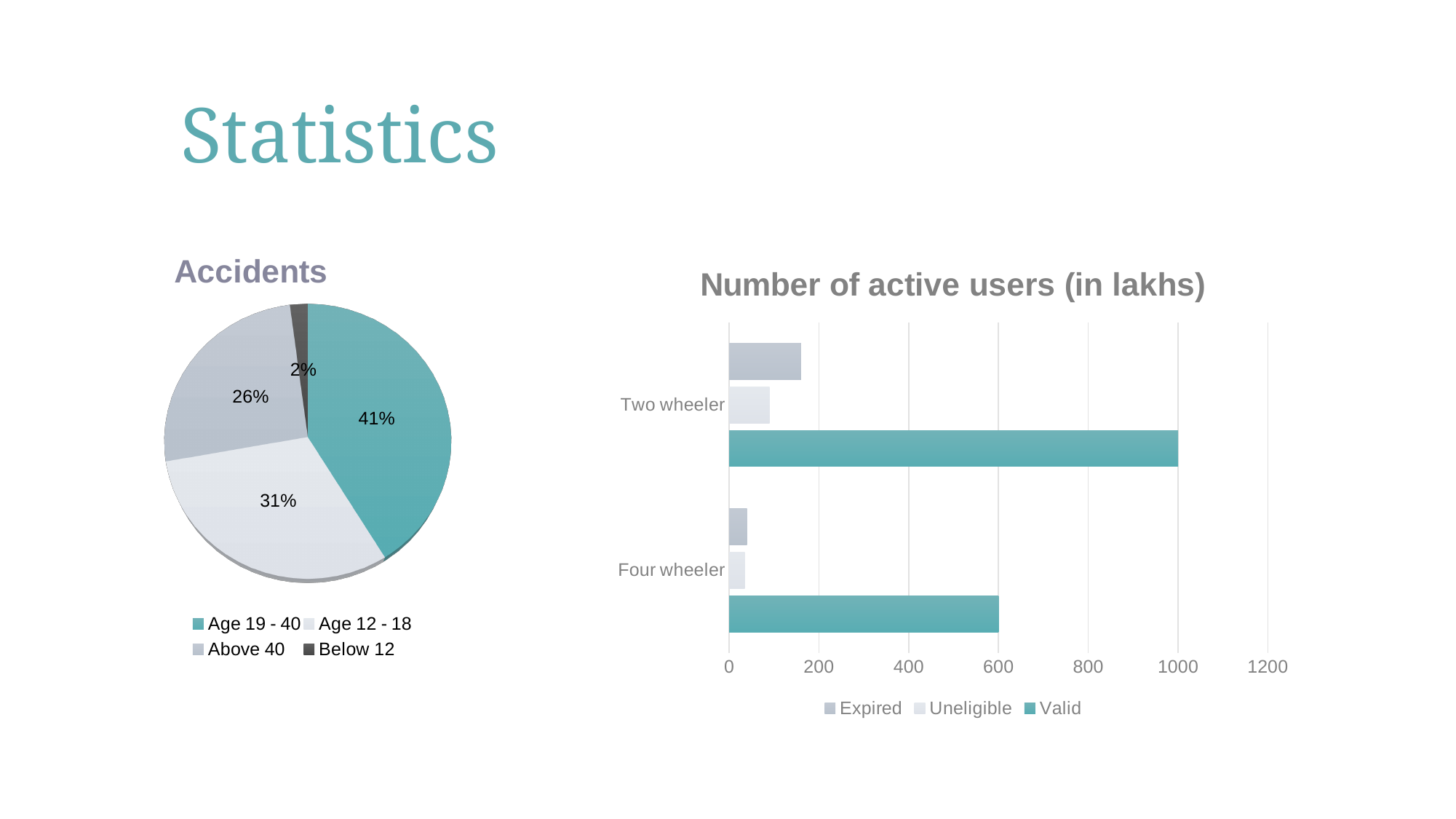

Statistics

[unsupported chart]

### Chart: Number of active users (in lakhs)

| Category | Valid | Uneligible | Expired |
|---|---|---|---|
| Four wheeler | 600.0 | 35.0 | 40.0 |
| Two wheeler | 1000.0 | 90.0 | 160.0 |